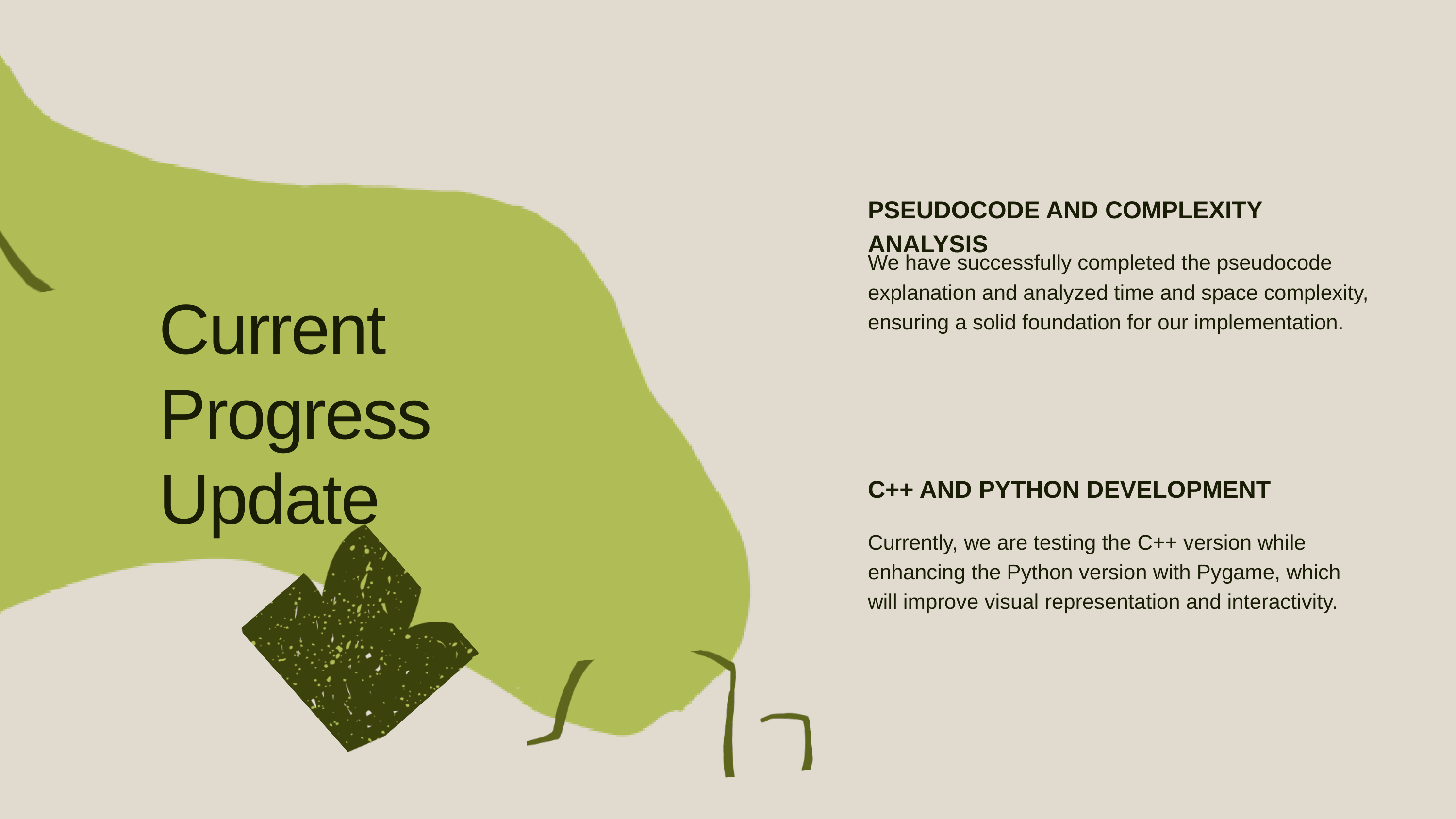

PSEUDOCODE AND COMPLEXITY ANALYSIS
We have successfully completed the pseudocode explanation and analyzed time and space complexity, ensuring a solid foundation for our implementation.
Current Progress Update
C++ AND PYTHON DEVELOPMENT
Currently, we are testing the C++ version while enhancing the Python version with Pygame, which will improve visual representation and interactivity.